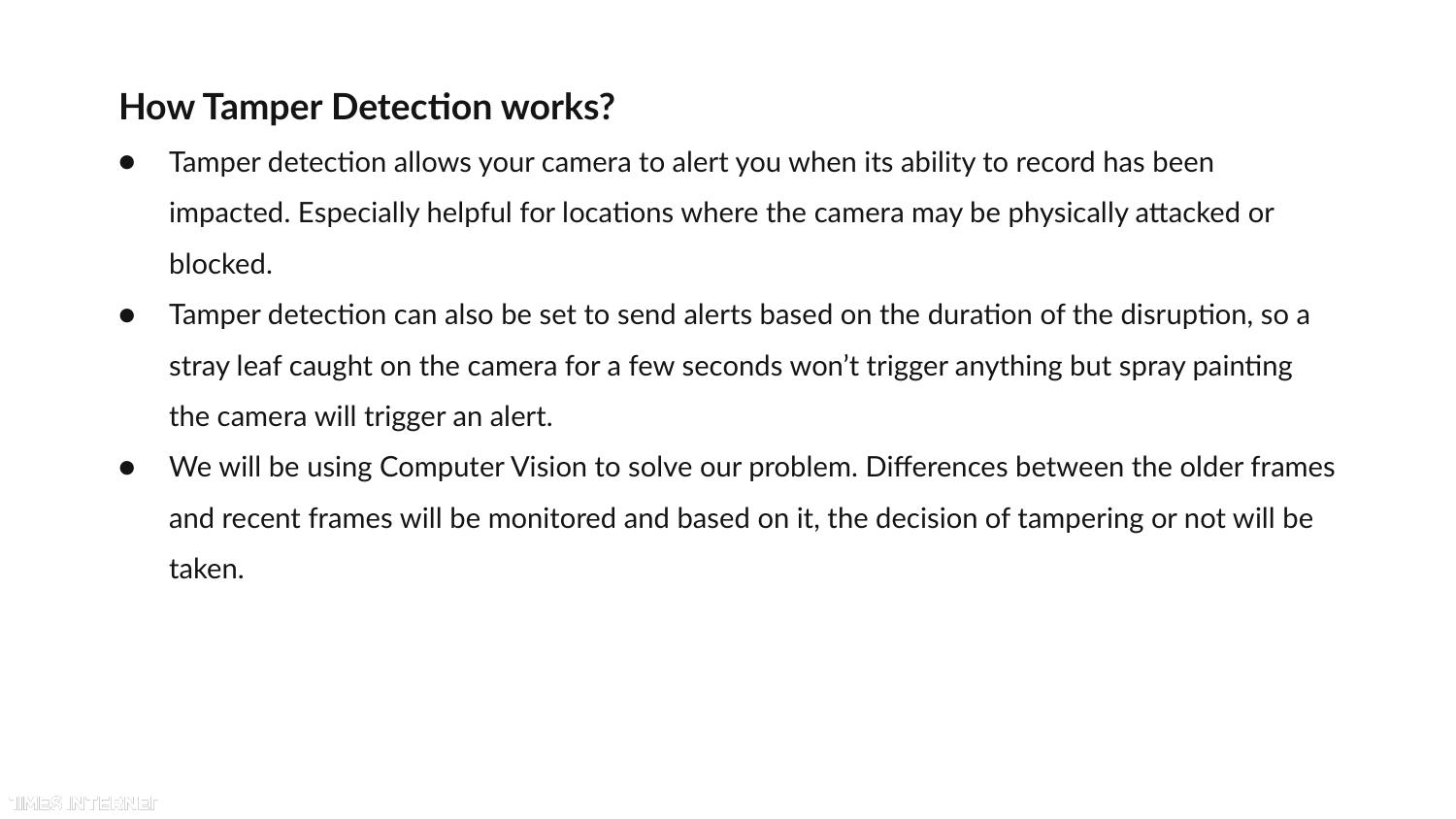

How Tamper Detection works?
Tamper detection allows your camera to alert you when its ability to record has been impacted. Especially helpful for locations where the camera may be physically attacked or blocked.
Tamper detection can also be set to send alerts based on the duration of the disruption, so a stray leaf caught on the camera for a few seconds won’t trigger anything but spray painting the camera will trigger an alert.
We will be using Computer Vision to solve our problem. Differences between the older frames and recent frames will be monitored and based on it, the decision of tampering or not will be taken.